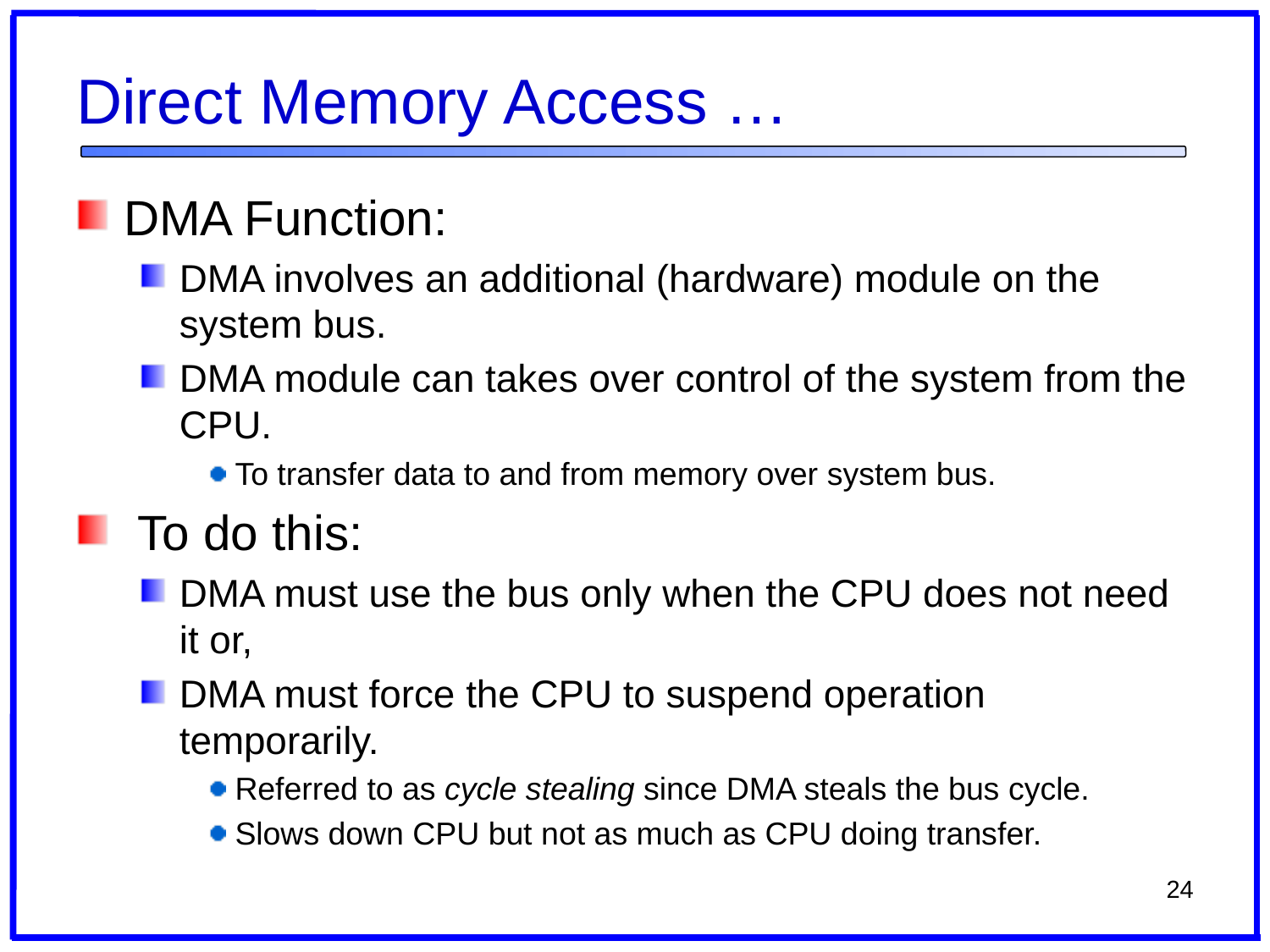

# Direct Memory Access …
DMA Function:
DMA involves an additional (hardware) module on the system bus.
DMA module can takes over control of the system from the CPU.
To transfer data to and from memory over system bus.
 To do this:
DMA must use the bus only when the CPU does not need it or,
DMA must force the CPU to suspend operation temporarily.
Referred to as cycle stealing since DMA steals the bus cycle.
Slows down CPU but not as much as CPU doing transfer.
24